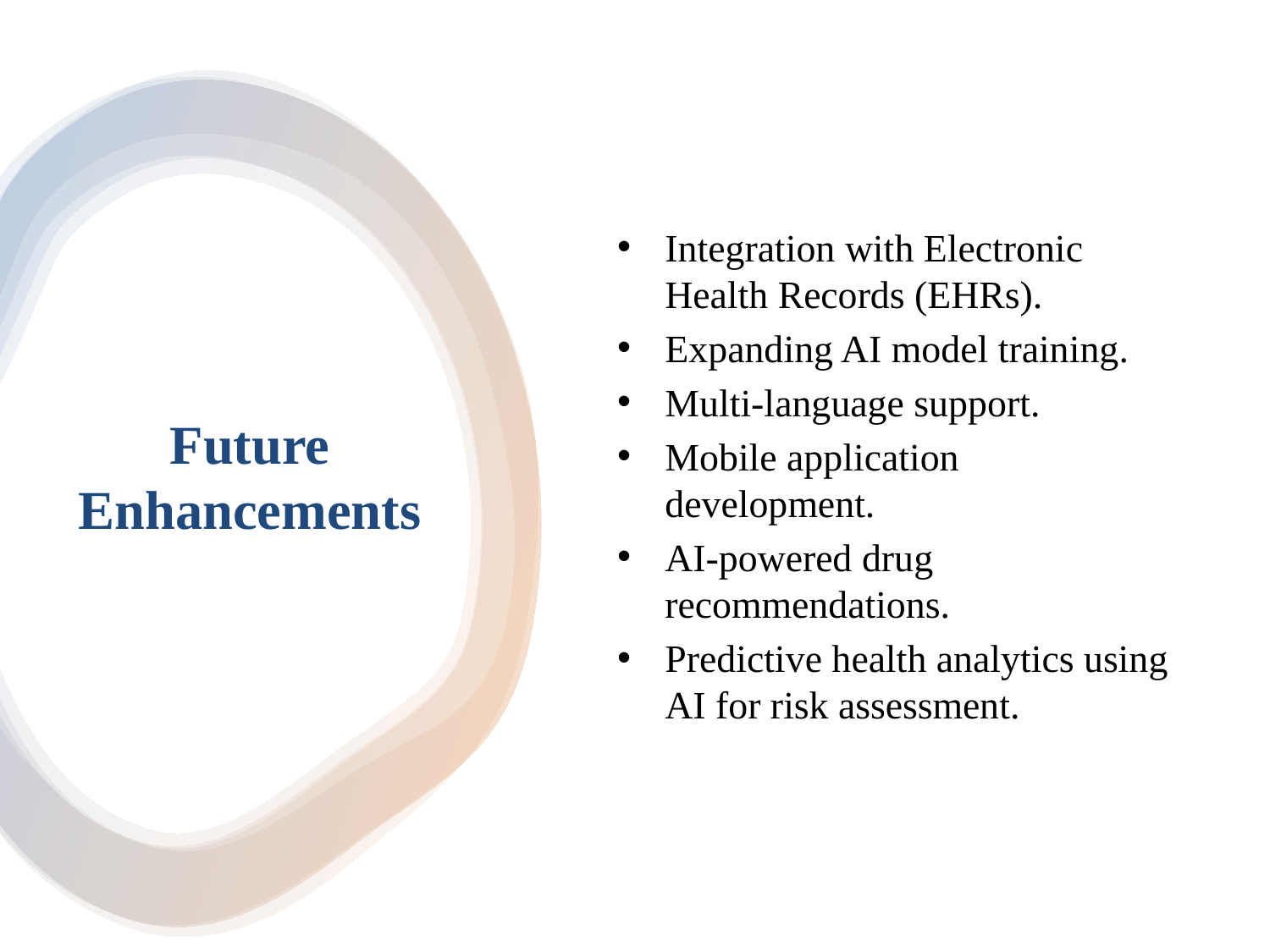

Integration with Electronic Health Records (EHRs).
Expanding AI model training.
Multi-language support.
Mobile application development.
AI-powered drug recommendations.
Predictive health analytics using AI for risk assessment.
# Future Enhancements